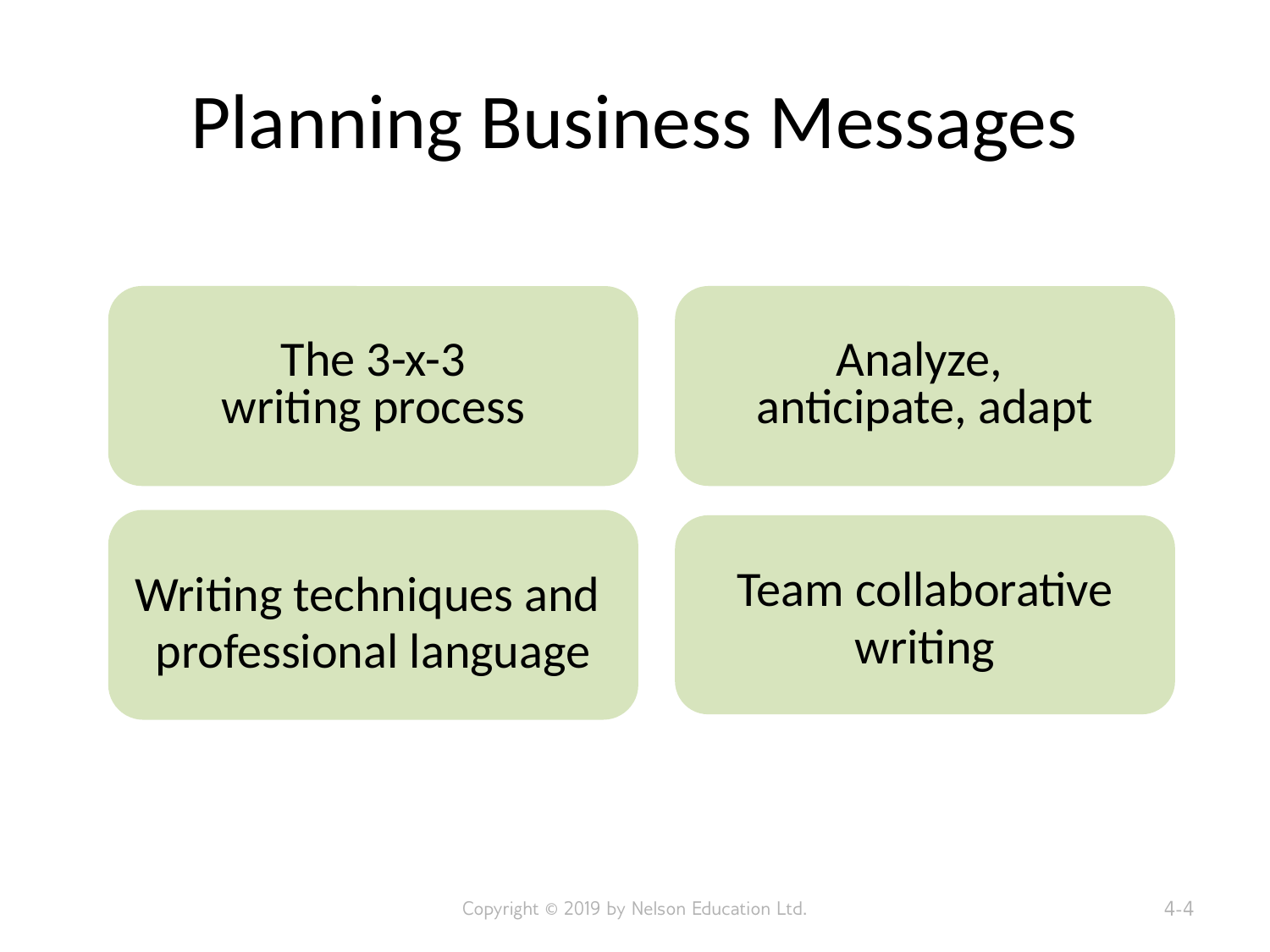

# Planning Business Messages
The 3-x-3
writing process
Analyze,
anticipate, adapt

Writing techniques and
professional language

Team collaborative
writing

Copyright © 2019 by Nelson Education Ltd.
4-4